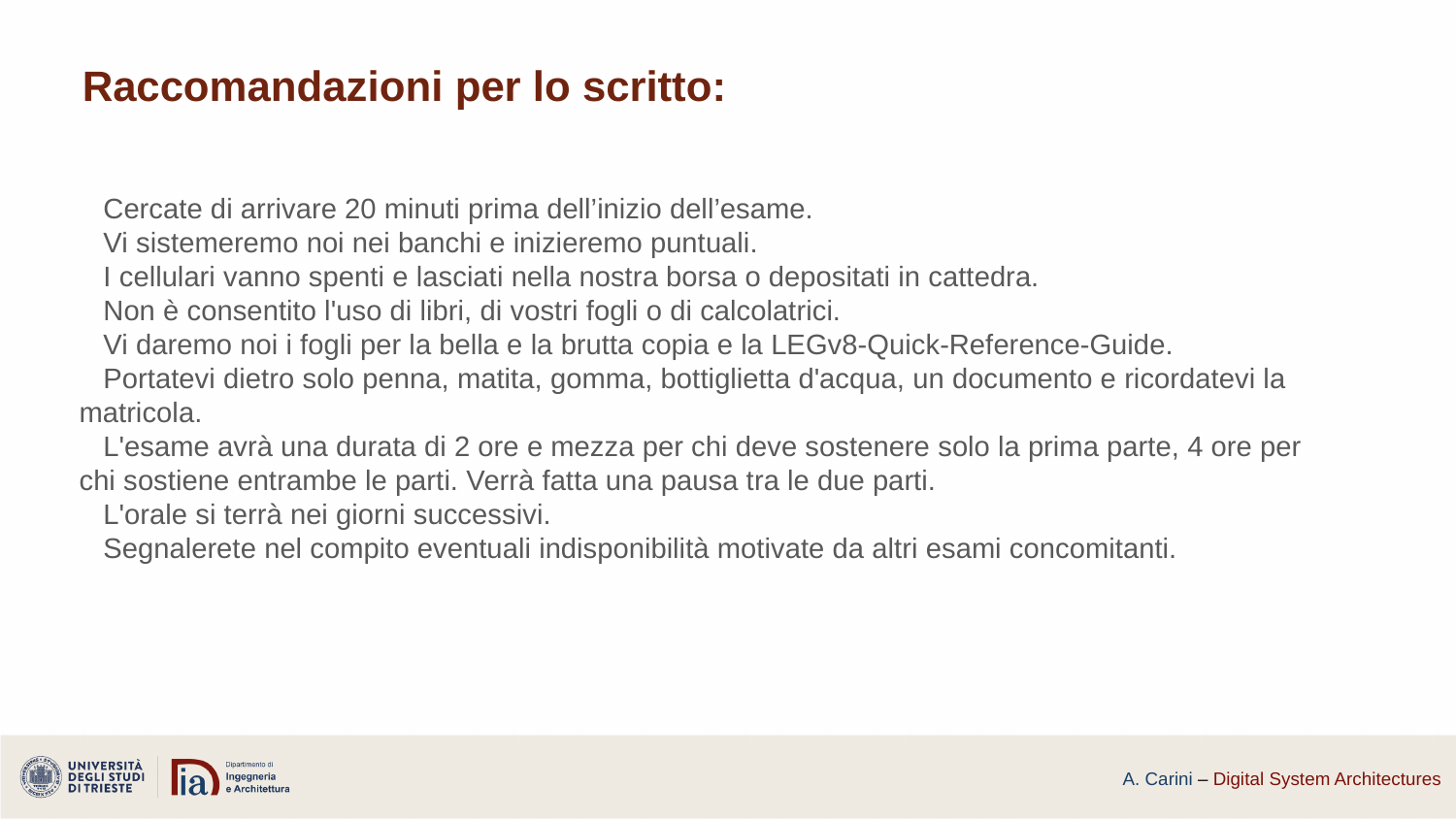

Raccomandazioni per lo scritto:
   Cercate di arrivare 20 minuti prima dell’inizio dell’esame.
   Vi sistemeremo noi nei banchi e inizieremo puntuali.
   I cellulari vanno spenti e lasciati nella nostra borsa o depositati in cattedra.
   Non è consentito l'uso di libri, di vostri fogli o di calcolatrici.
   Vi daremo noi i fogli per la bella e la brutta copia e la LEGv8-Quick-Reference-Guide.
   Portatevi dietro solo penna, matita, gomma, bottiglietta d'acqua, un documento e ricordatevi la matricola.
   L'esame avrà una durata di 2 ore e mezza per chi deve sostenere solo la prima parte, 4 ore per chi sostiene entrambe le parti. Verrà fatta una pausa tra le due parti.
   L'orale si terrà nei giorni successivi.
   Segnalerete nel compito eventuali indisponibilità motivate da altri esami concomitanti.
A. Carini – Digital System Architectures